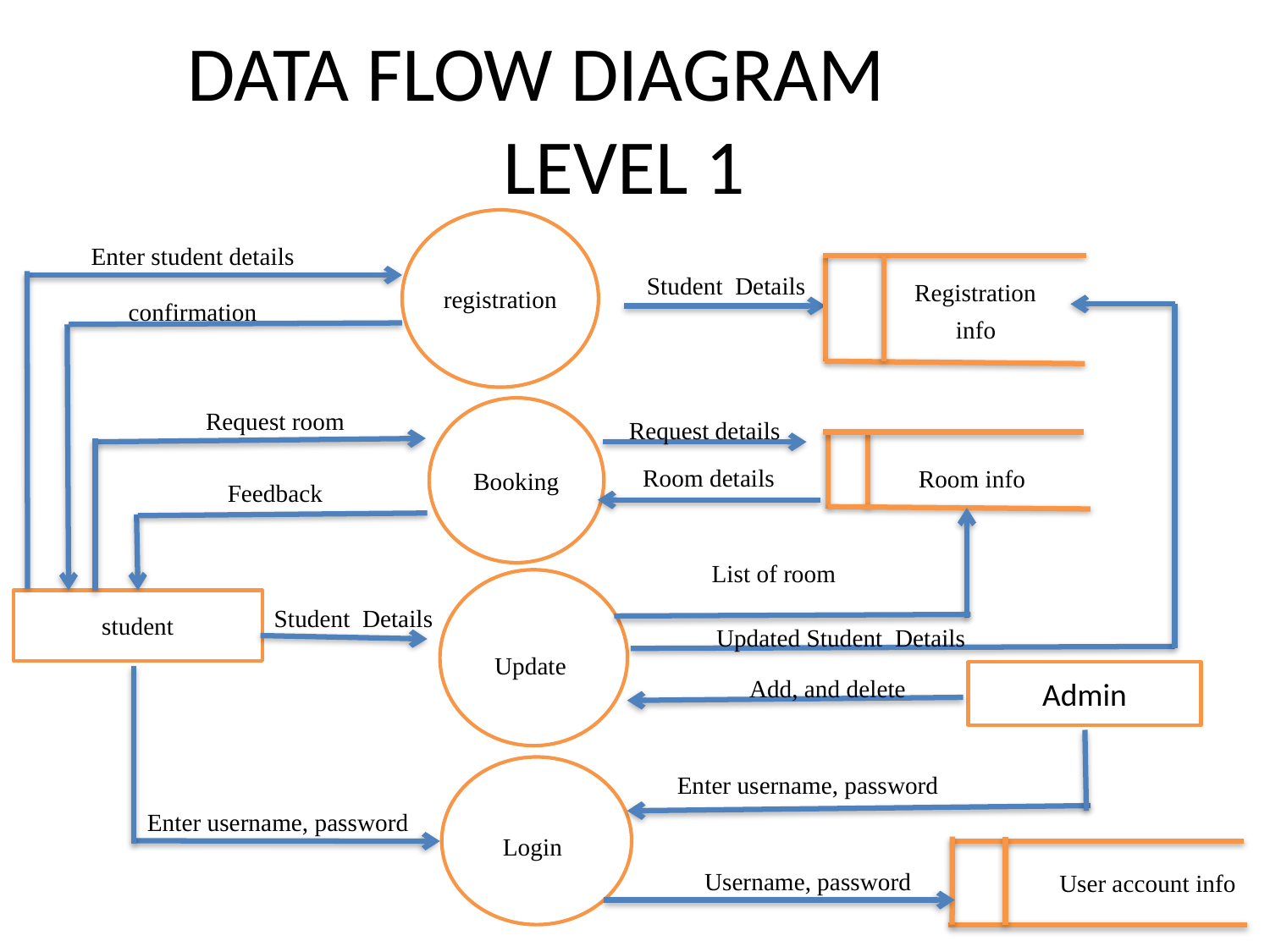

# DATA FLOW DIAGRAM           LEVEL 1
registration
Enter student details
Student  Details
Registration
 info
confirmation
Booking
Request room
Request details
Room details
Room info
Feedback
List of room

student
Student  Details
Updated Student  Details
Update
Admin
Add, and delete

Enter username, password
Enter username, password
Login
Username, password
User account info